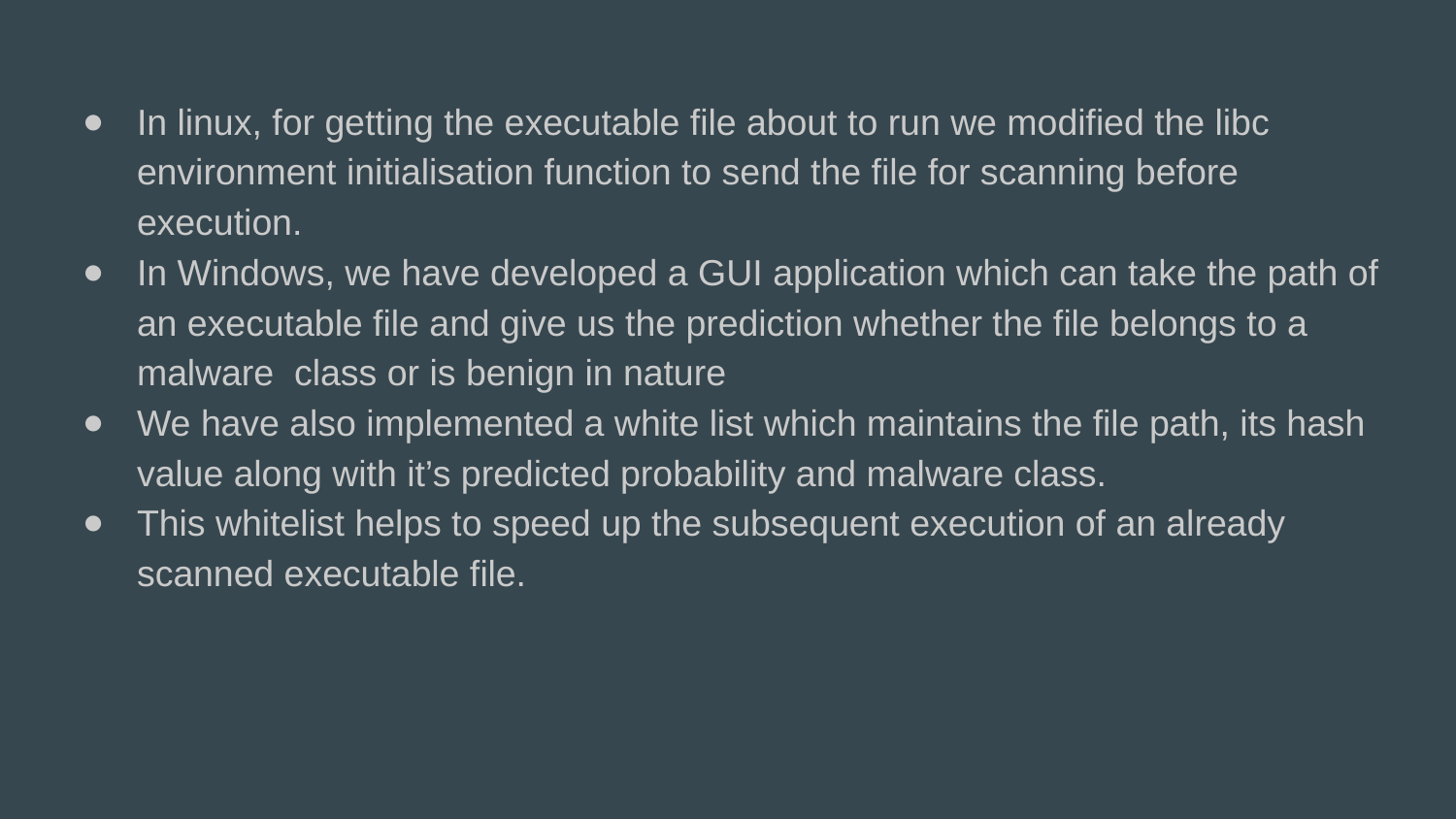

In linux, for getting the executable file about to run we modified the libc environment initialisation function to send the file for scanning before execution.
In Windows, we have developed a GUI application which can take the path of an executable file and give us the prediction whether the file belongs to a malware  class or is benign in nature
We have also implemented a white list which maintains the file path, its hash value along with it’s predicted probability and malware class.
This whitelist helps to speed up the subsequent execution of an already scanned executable file.